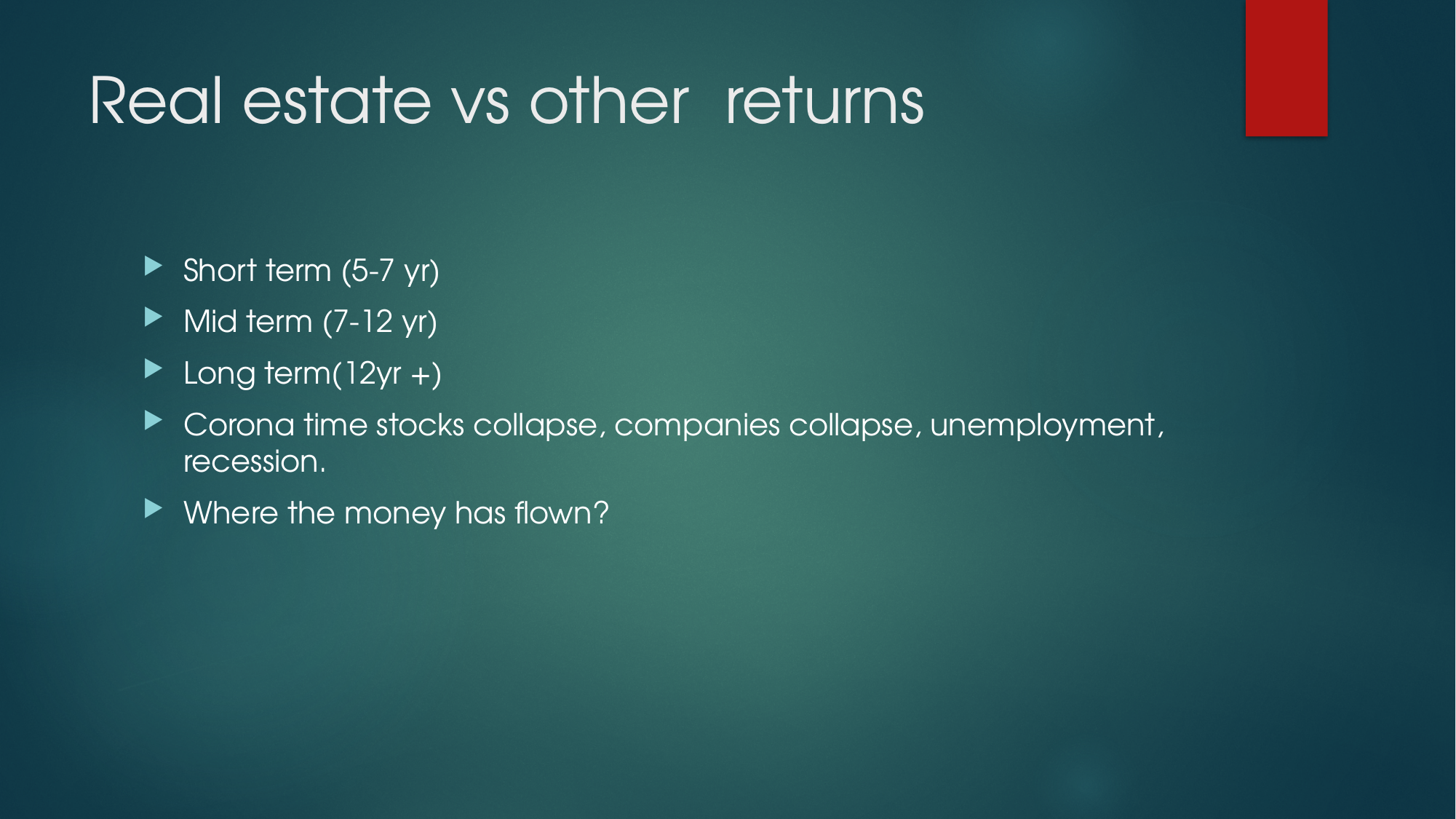

# Real estate vs other  returns
Short term (5-7 yr)
Mid term (7-12 yr)
Long term(12yr +)
Corona time stocks collapse, companies collapse, unemployment, recession.
Where the money has flown?